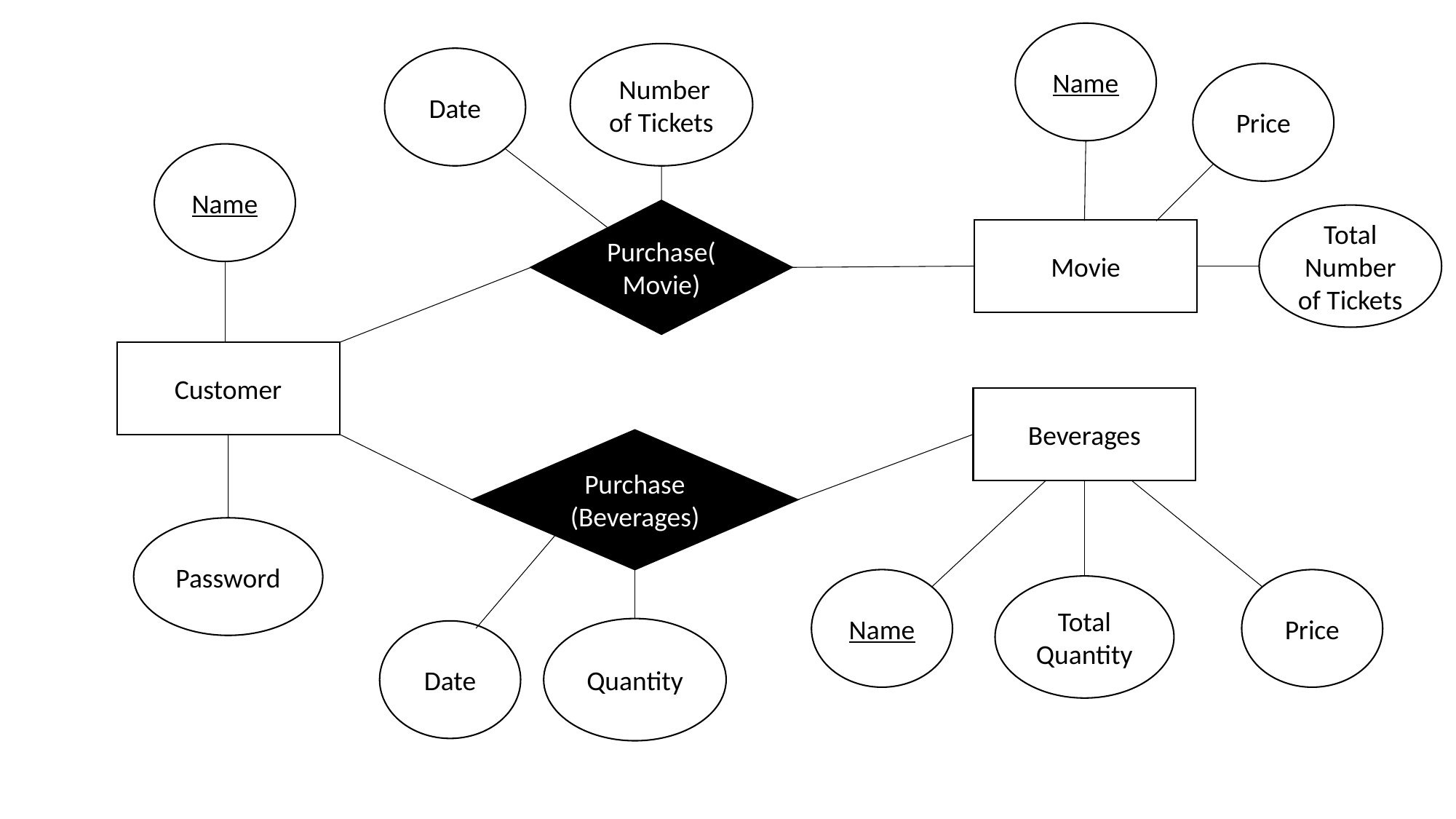

Name
 Number of Tickets
Date
Price
Name
Purchase(Movie)
Total Number of Tickets
Movie
Customer
Beverages
Purchase
(Beverages)
Password
Name
Price
Total Quantity
Quantity
Date